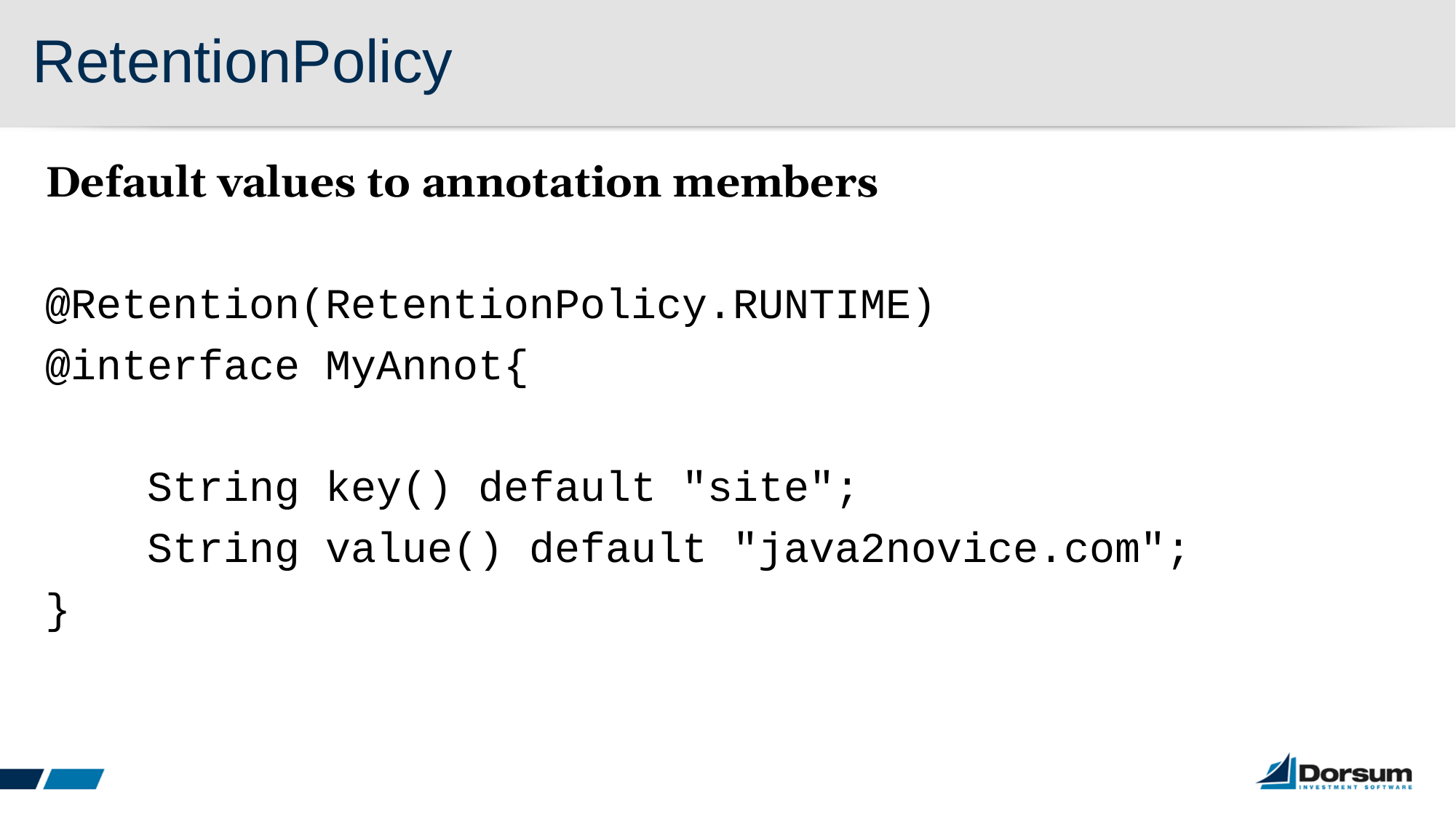

# RetentionPolicy
Default values to annotation members

@Retention(RetentionPolicy.RUNTIME)
@interface MyAnnot{

    String key() default "site";
    String value() default "java2novice.com";
}